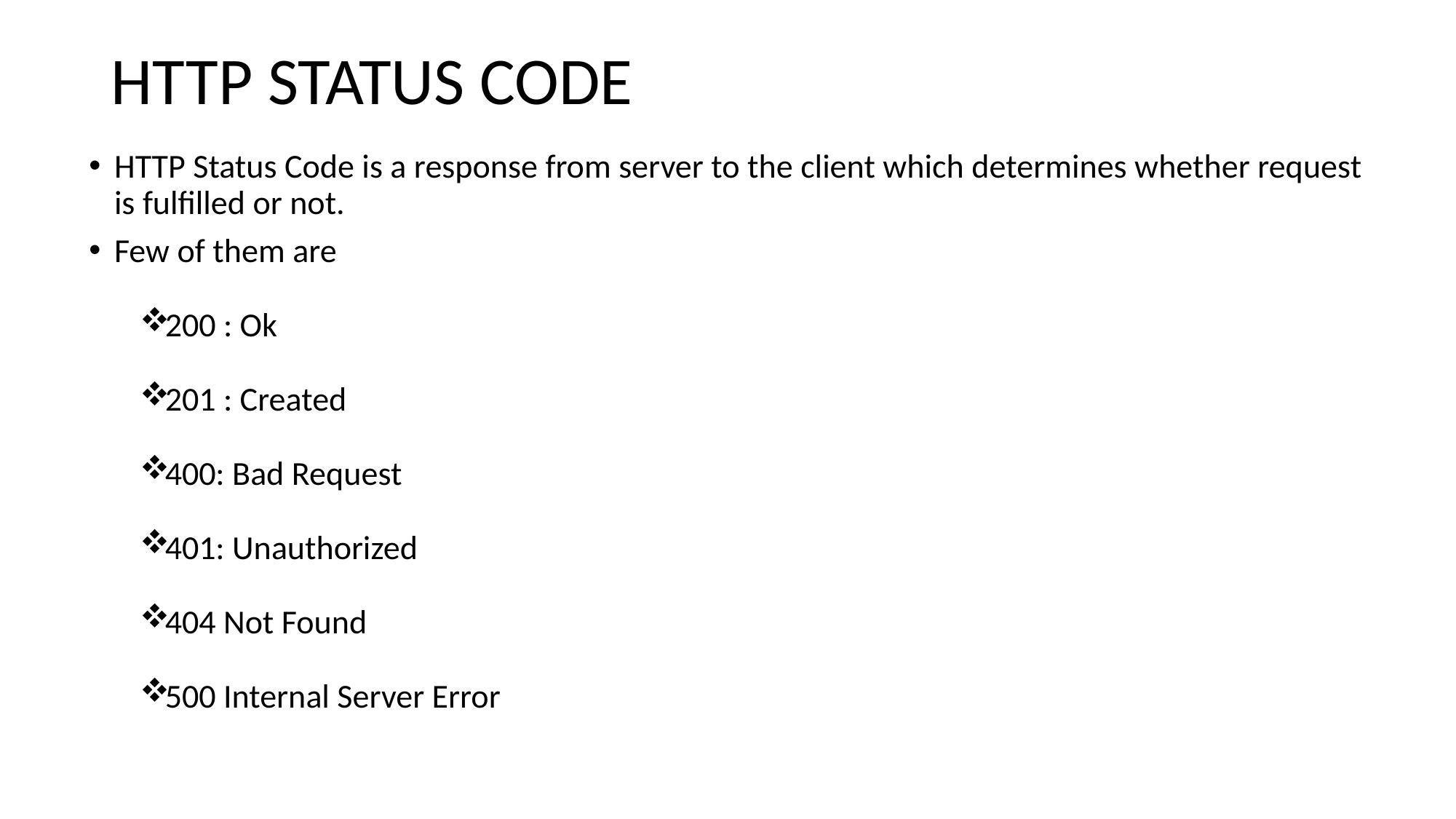

# HTTP STATUS CODE
HTTP Status Code is a response from server to the client which determines whether request is fulfilled or not.
Few of them are
200 : Ok
201 : Created
400: Bad Request
401: Unauthorized
404 Not Found
500 Internal Server Error